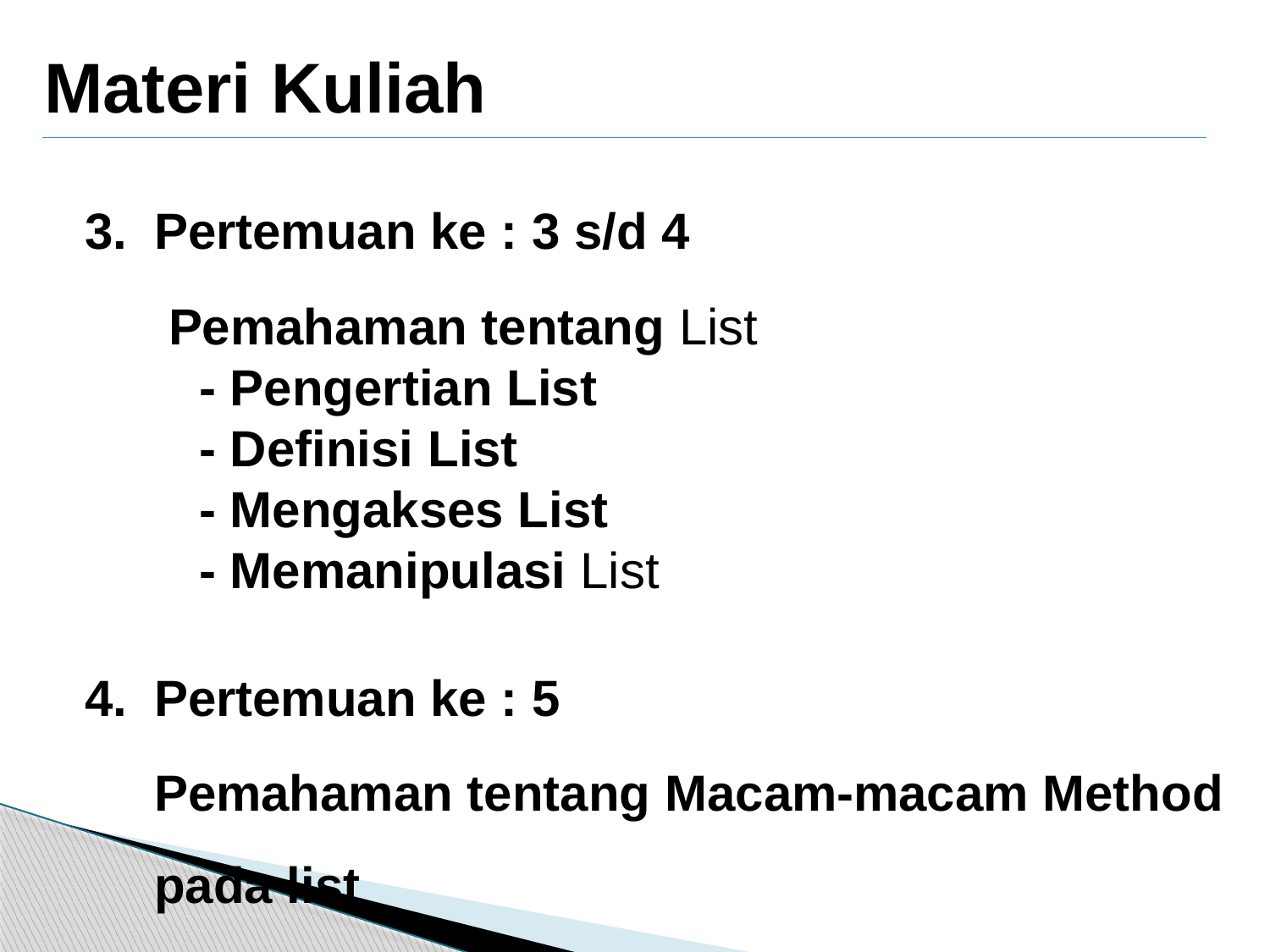

Materi Kuliah
3.	Pertemuan ke : 3 s/d 4
	 Pemahaman tentang List
	- Pengertian List
	- Definisi List
	- Mengakses List
	- Memanipulasi List

4.	Pertemuan ke : 5
	Pemahaman tentang Macam-macam Method pada list